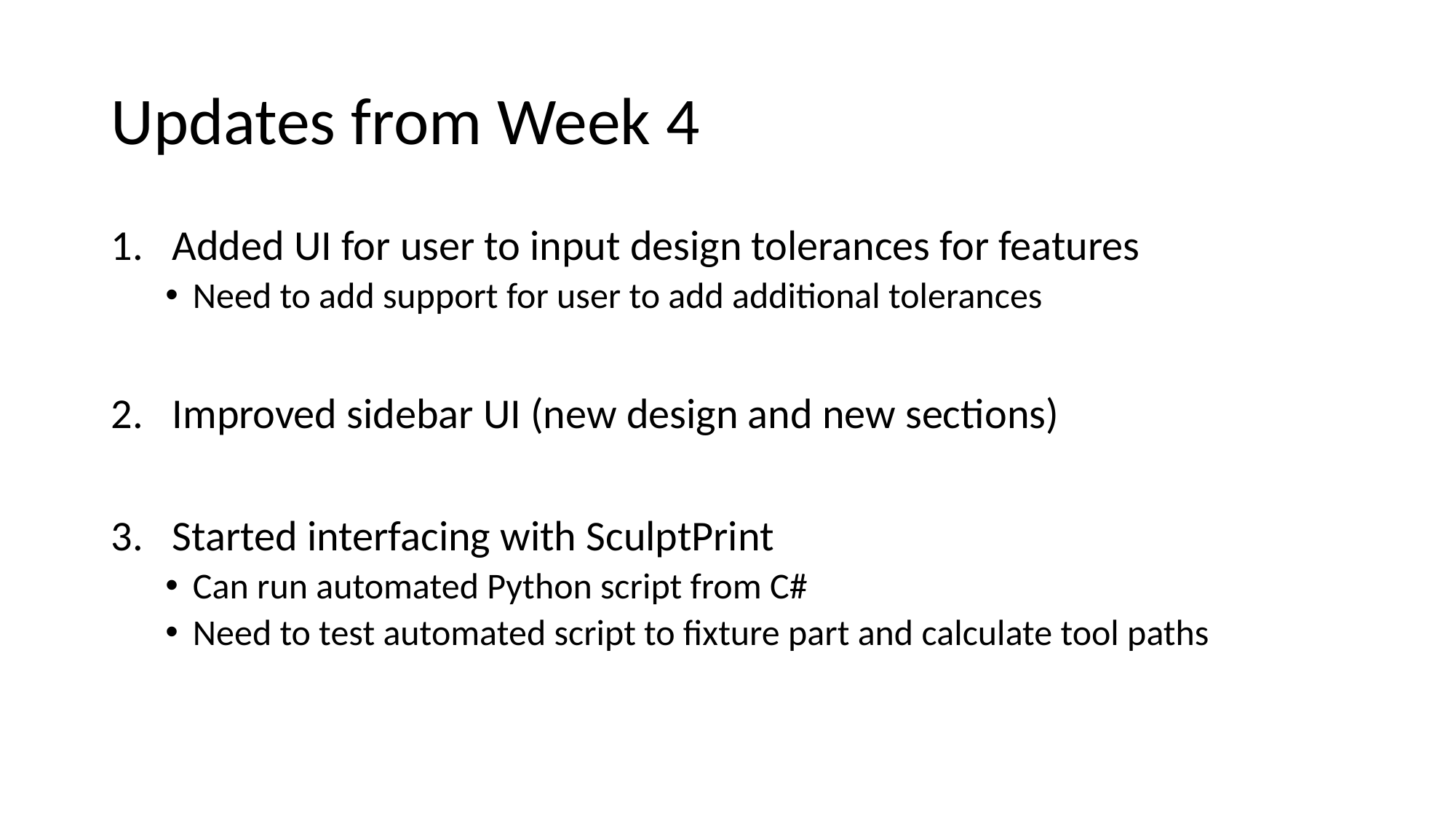

# Updates from Week 4
Added UI for user to input design tolerances for features
Need to add support for user to add additional tolerances

Improved sidebar UI (new design and new sections)

Started interfacing with SculptPrint
Can run automated Python script from C#
Need to test automated script to fixture part and calculate tool paths